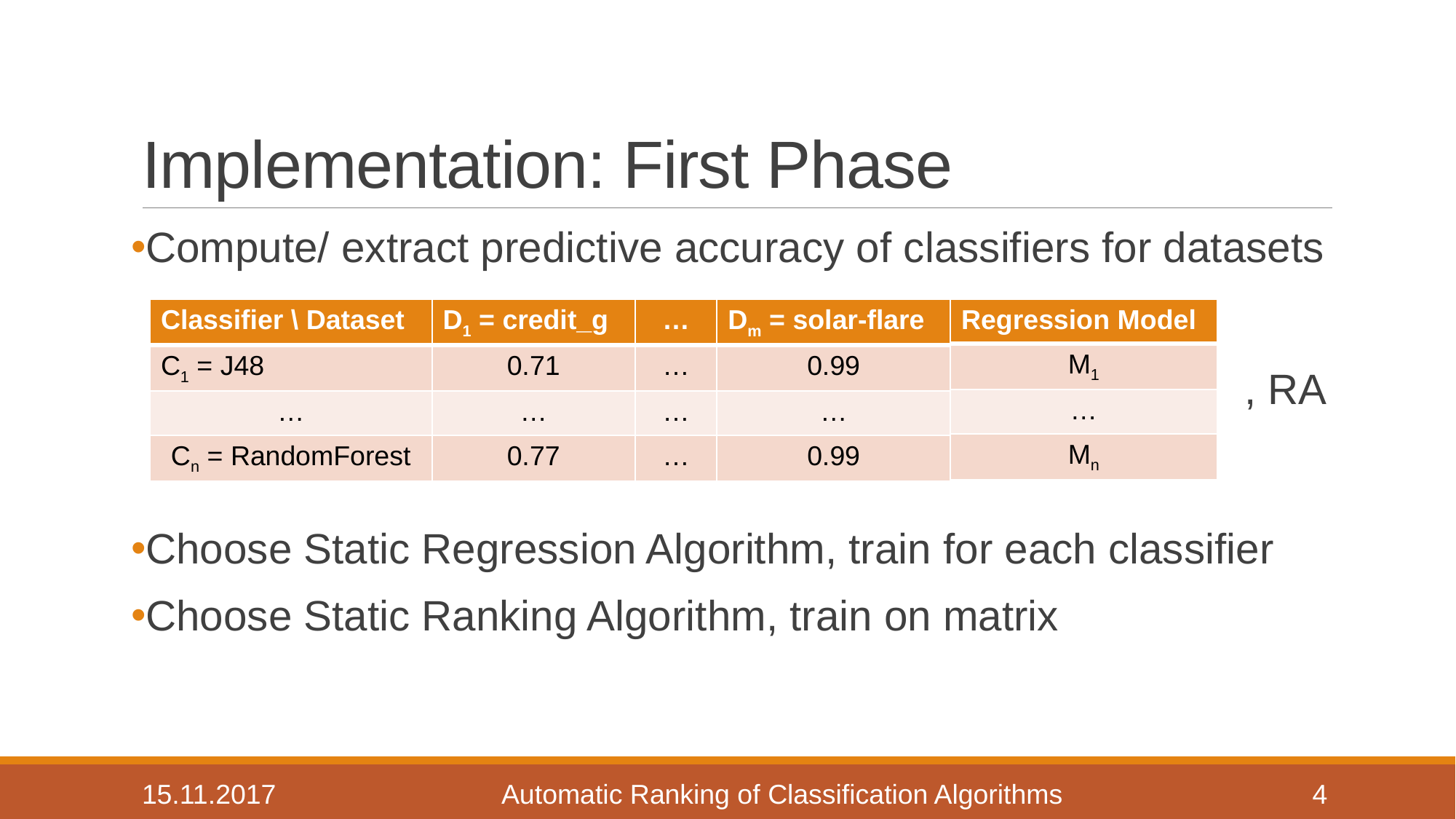

# Implementation: First Phase
Compute/ extract predictive accuracy of classifiers for datasets
Choose Static Regression Algorithm, train for each classifier
Choose Static Ranking Algorithm, train on matrix

| Classifier \ Dataset | D1 = credit\_g | … | Dm = solar-flare |
| --- | --- | --- | --- |
| C1 = J48 | 0.71 | … | 0.99 |
| … | … | … | … |
| Cn = RandomForest | 0.77 | … | 0.99 |
| Regression Model |
| --- |
| M1 |
| … |
| Mn |
, RA
15.11.2017
Automatic Ranking of Classification Algorithms
4